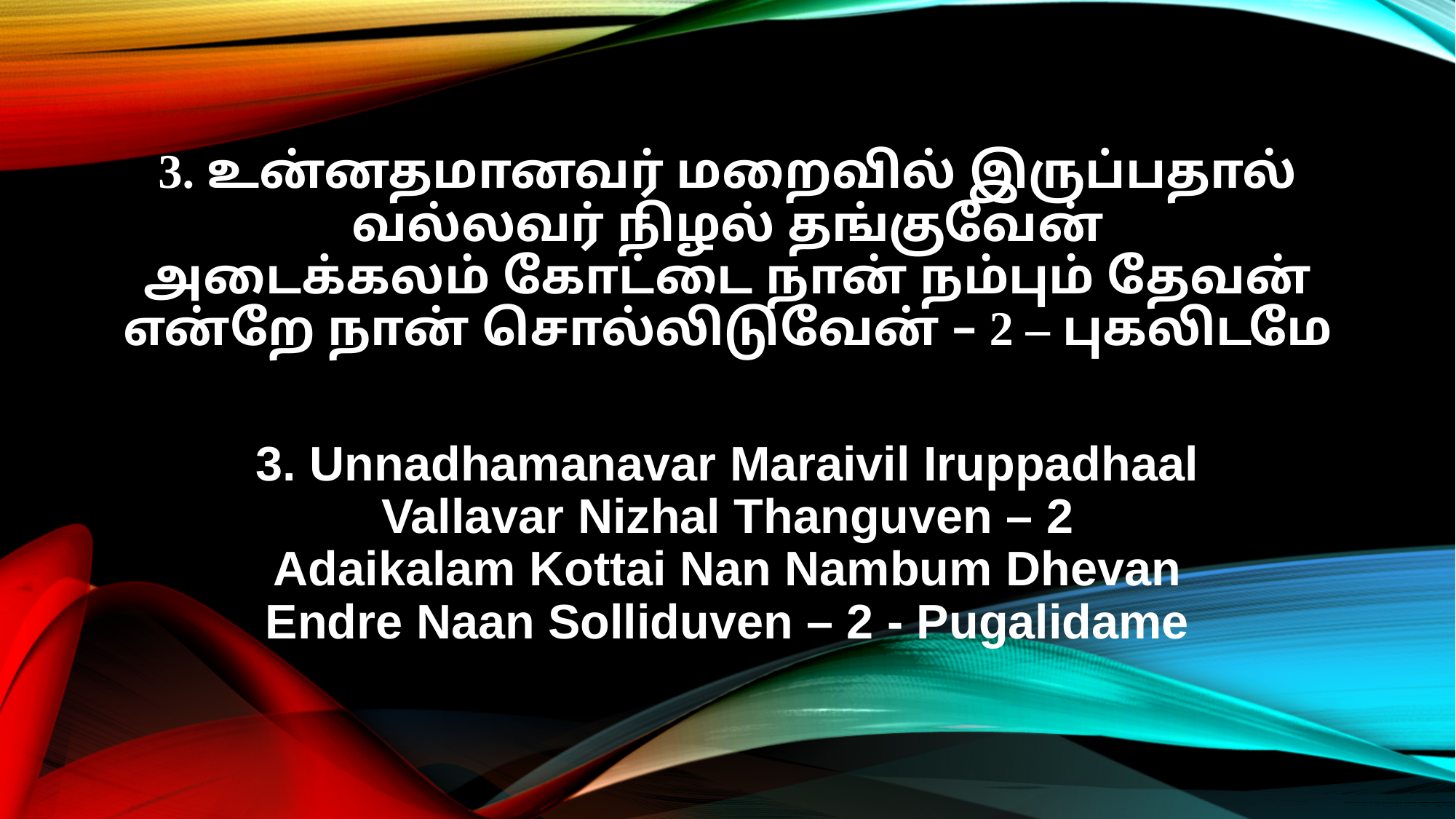

3. உன்னதமானவர் மறைவில் இருப்பதால்
வல்லவர் நிழல் தங்குவேன்
அடைக்கலம் கோட்டை நான் நம்பும் தேவன்
என்றே நான் சொல்லிடுவேன் – 2 – புகலிடமே

3. Unnadhamanavar Maraivil Iruppadhaal
Vallavar Nizhal Thanguven – 2
Adaikalam Kottai Nan Nambum Dhevan
Endre Naan Solliduven – 2 - Pugalidame